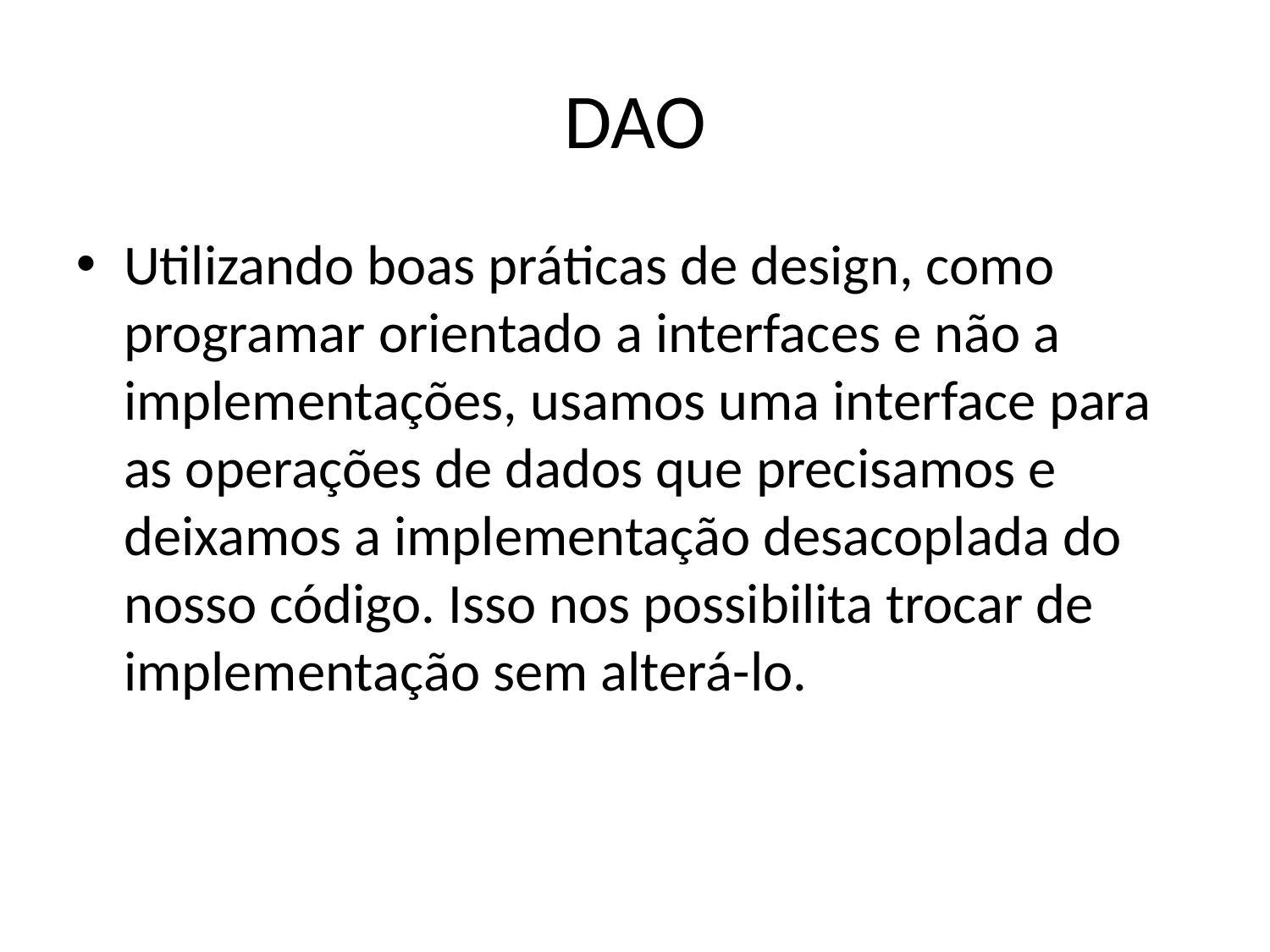

DAO
Utilizando boas práticas de design, como programar orientado a interfaces e não a implementações, usamos uma interface para as operações de dados que precisamos e deixamos a implementação desacoplada do nosso código. Isso nos possibilita trocar de implementação sem alterá-lo.